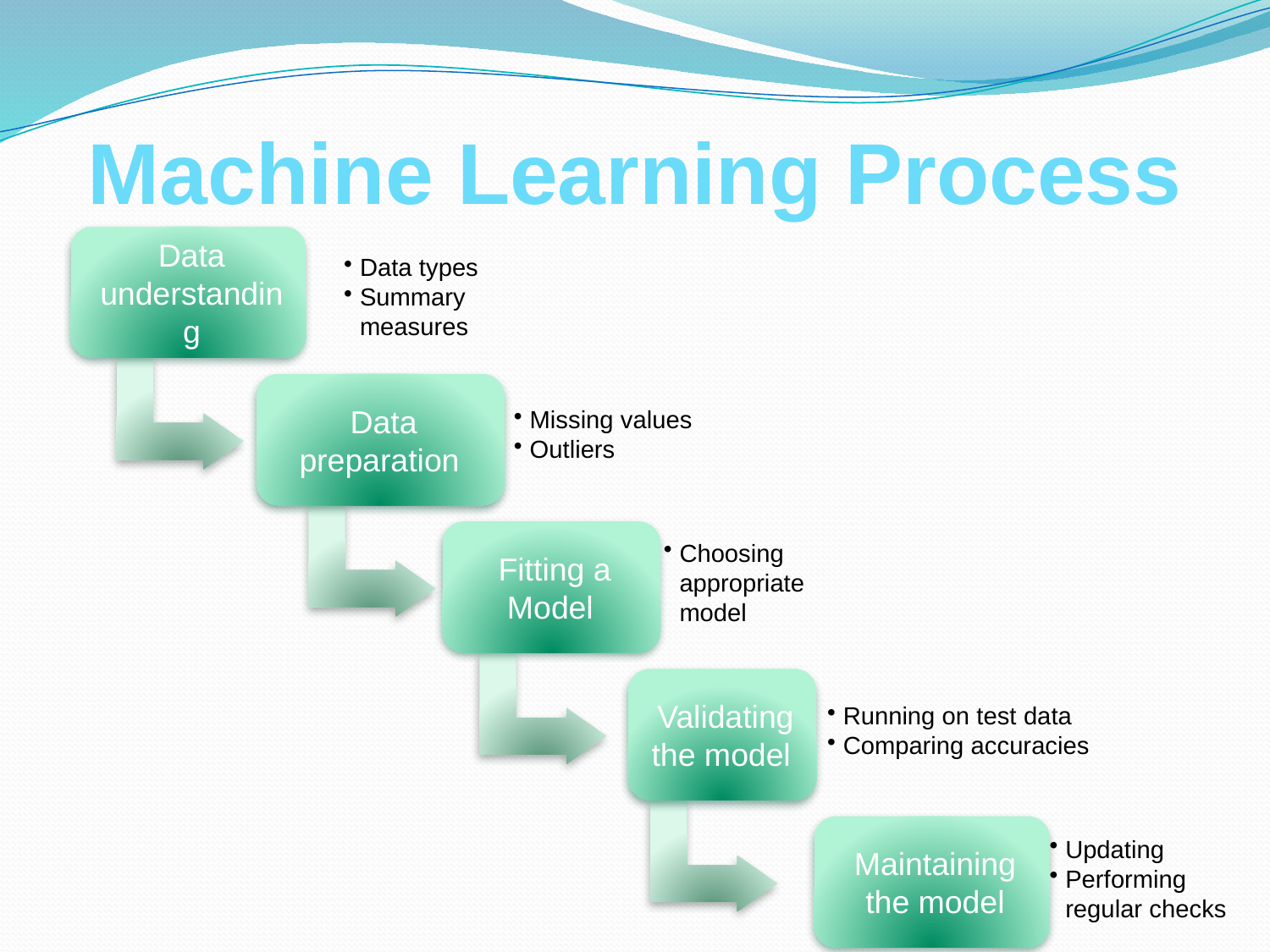

# Machine Learning Process
Data understanding
Data types
Summary measures
Data preparation
Missing values
Outliers
Fitting a Model
Choosing appropriate model
Validating the model
Running on test data
Comparing accuracies
Maintaining the model
Updating
Performing regular checks